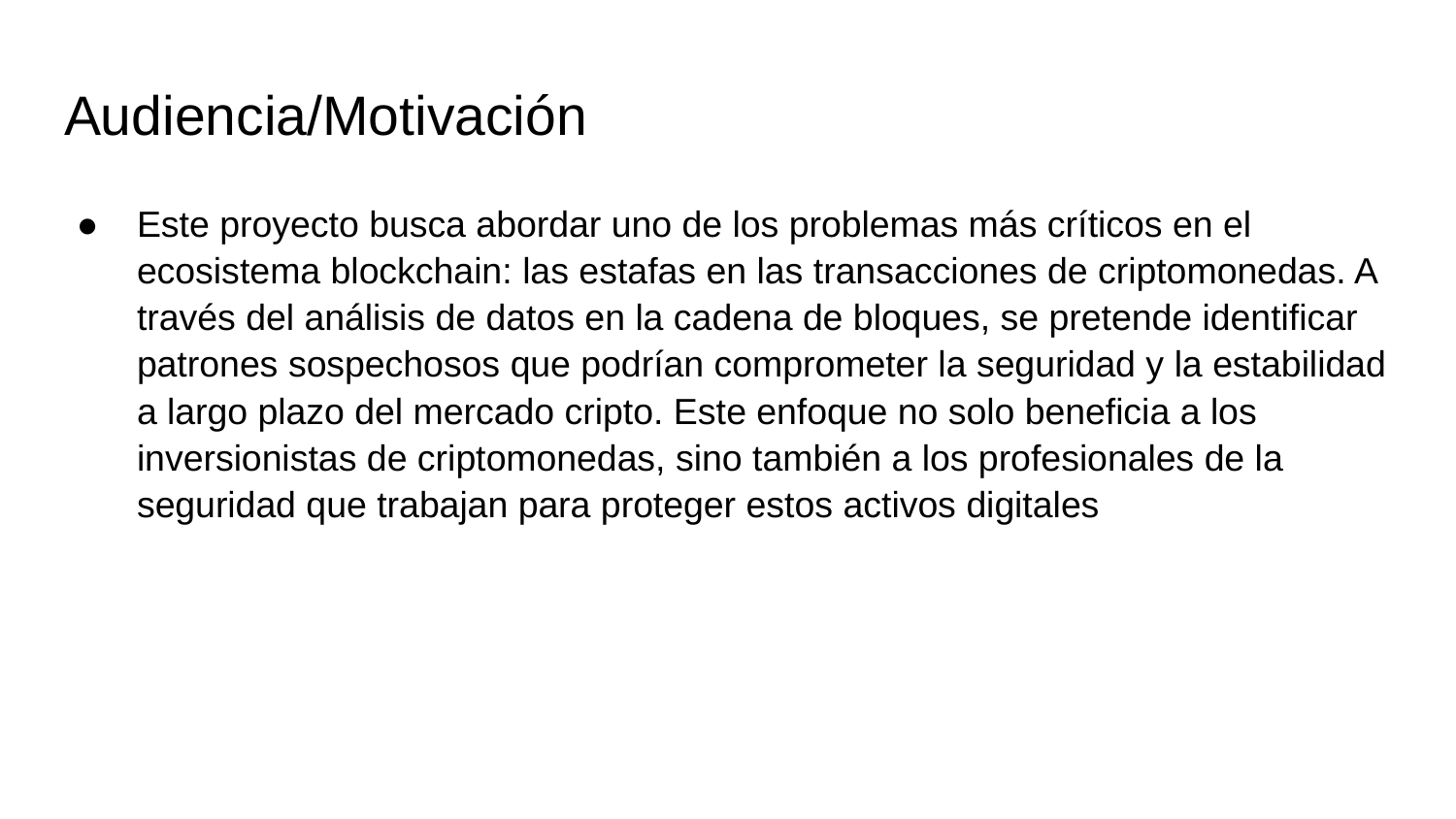

# Audiencia/Motivación
Este proyecto busca abordar uno de los problemas más críticos en el ecosistema blockchain: las estafas en las transacciones de criptomonedas. A través del análisis de datos en la cadena de bloques, se pretende identificar patrones sospechosos que podrían comprometer la seguridad y la estabilidad a largo plazo del mercado cripto. Este enfoque no solo beneficia a los inversionistas de criptomonedas, sino también a los profesionales de la seguridad que trabajan para proteger estos activos digitales